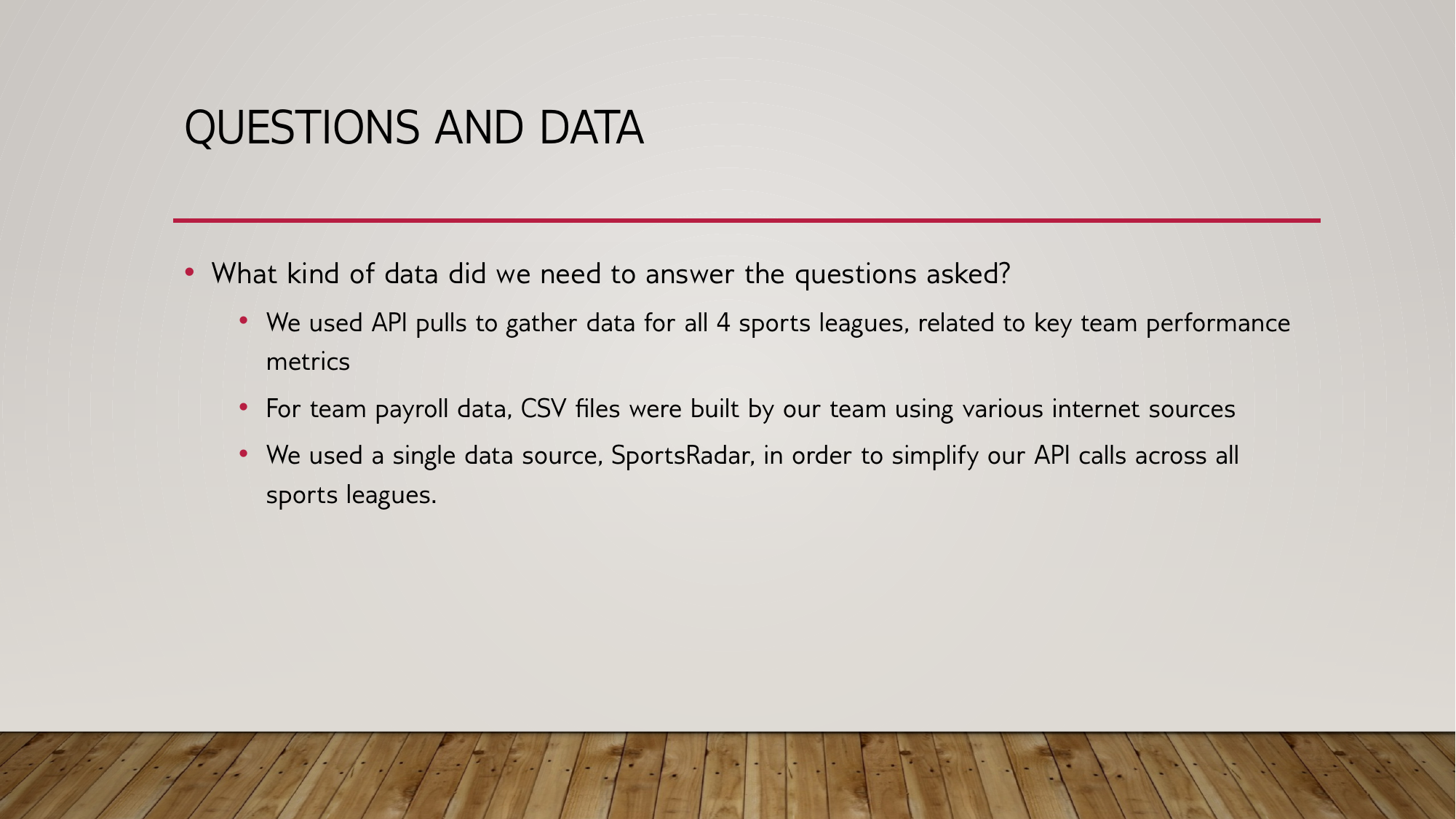

# QUESTIONS AND DATA
What kind of data did we need to answer the questions asked?
We used API pulls to gather data for all 4 sports leagues, related to key team performance metrics
For team payroll data, CSV files were built by our team using various internet sources
We used a single data source, SportsRadar, in order to simplify our API calls across all sports leagues.